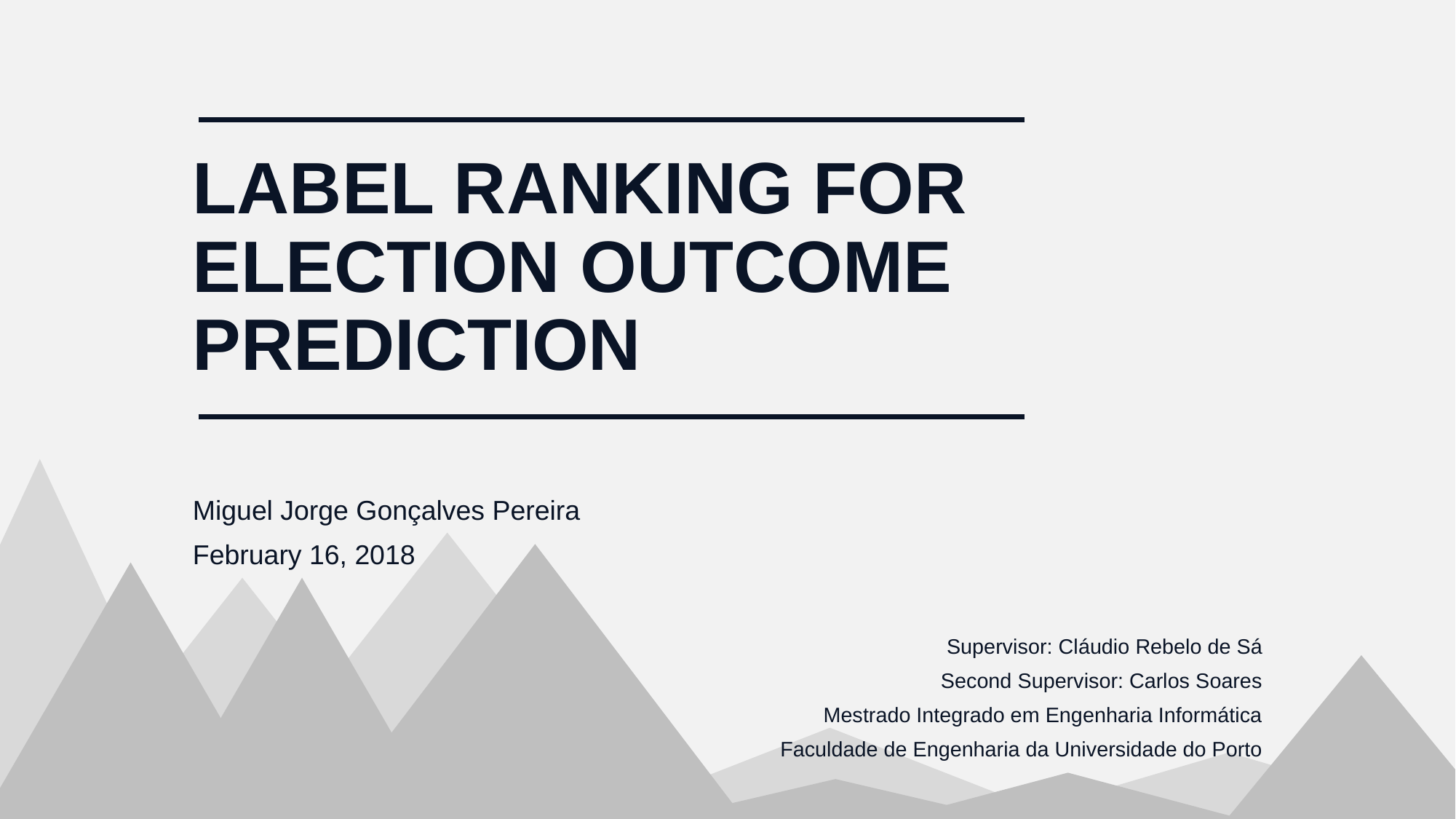

# LABEL RANKING FOR ELECTION OUTCOME PREDICTION

Miguel Jorge Gonçalves Pereira
February 16, 2018

Supervisor: Cláudio Rebelo de Sá
Second Supervisor: Carlos Soares
Mestrado Integrado em Engenharia Informática
Faculdade de Engenharia da Universidade do Porto